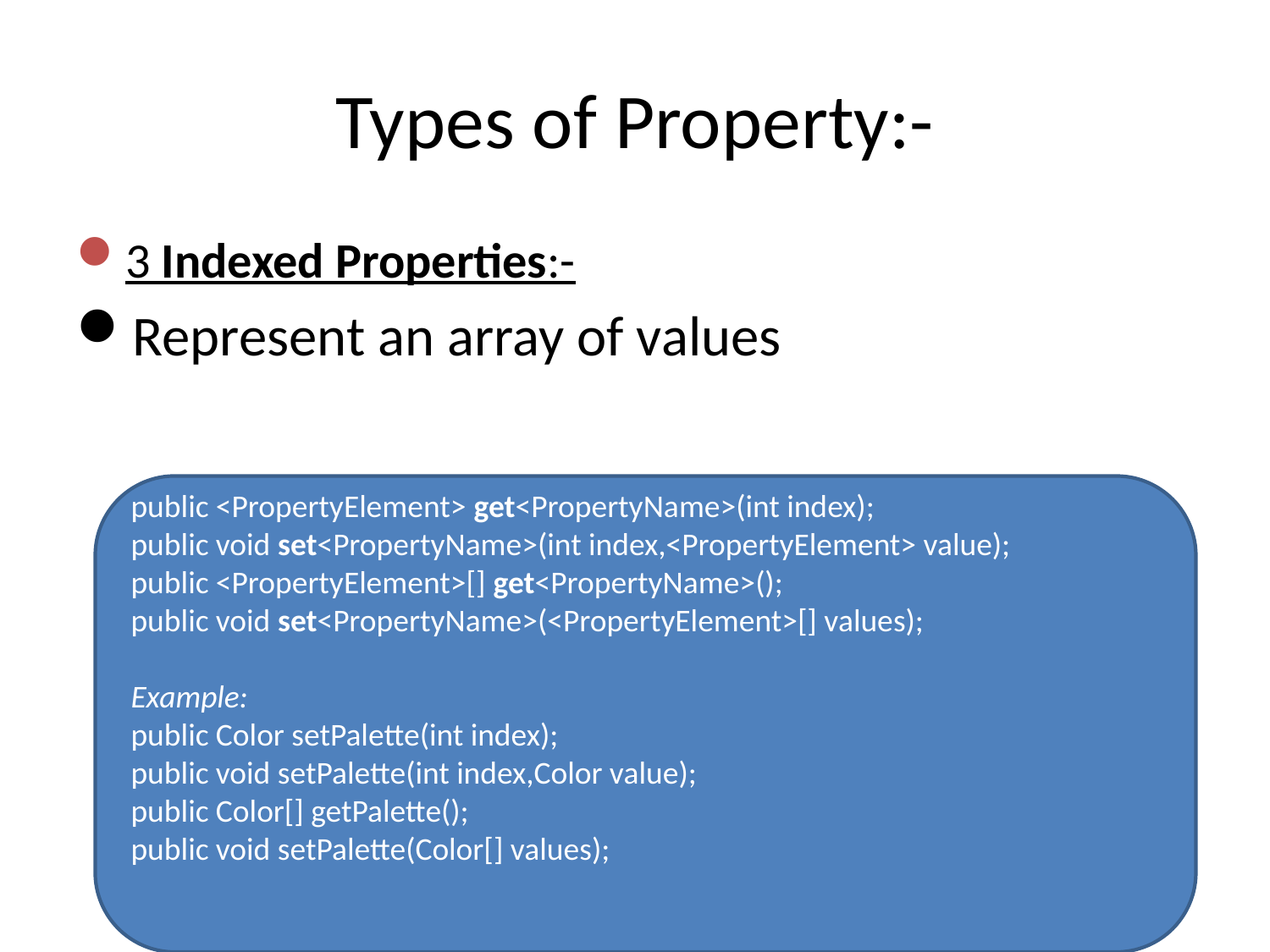

# Types of Property:-
3 Indexed Properties:-
Represent an array of values

public <PropertyElement> get<PropertyName>(int index);
public void set<PropertyName>(int index,<PropertyElement> value);
public <PropertyElement>[] get<PropertyName>();
public void set<PropertyName>(<PropertyElement>[] values);

Example:
public Color setPalette(int index);
public void setPalette(int index,Color value);
public Color[] getPalette();
public void setPalette(Color[] values);